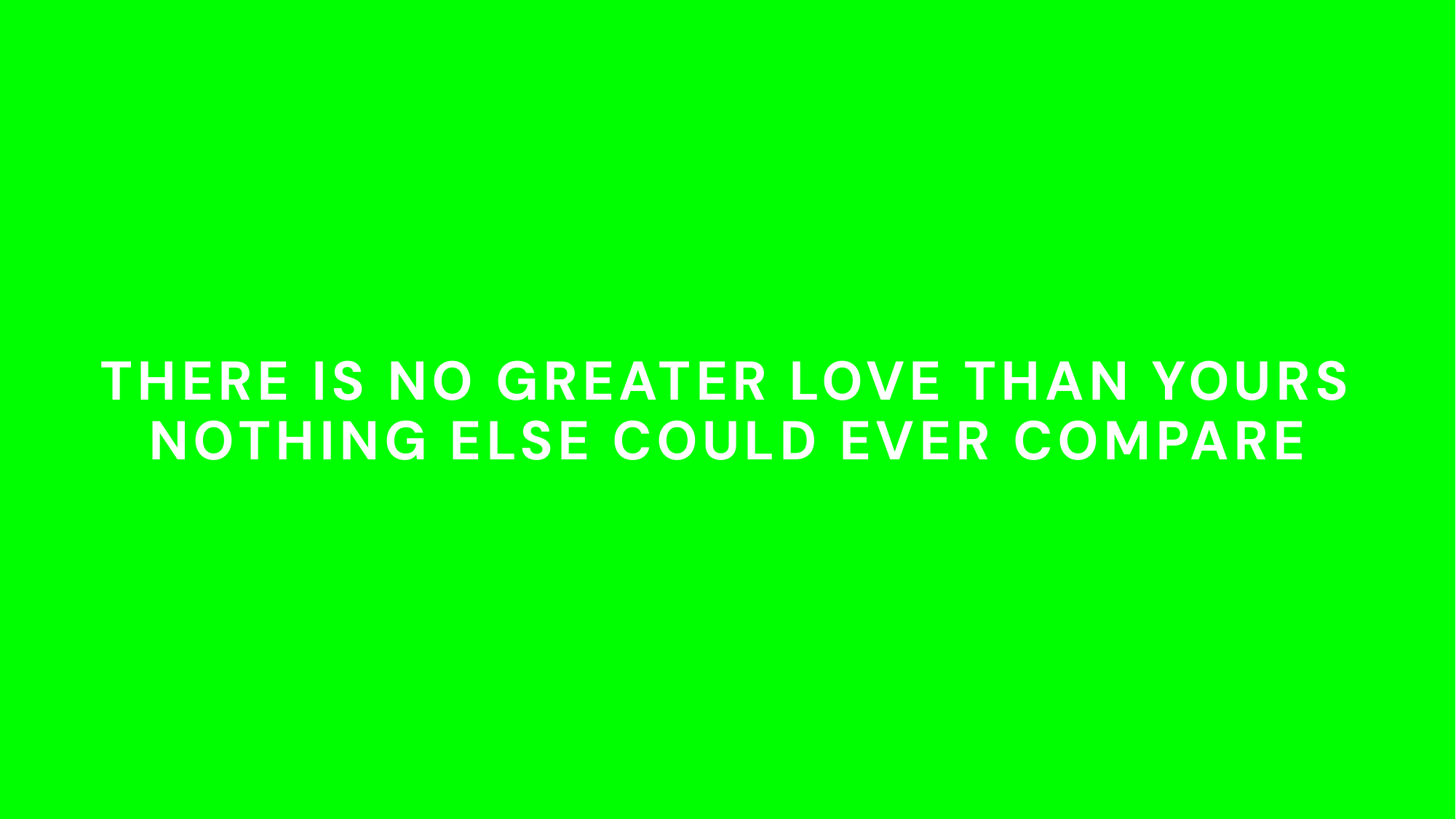

# THERE IS NO GREATER LOVE THAN YOURS NOTHING ELSE COULD EVER COMPARE